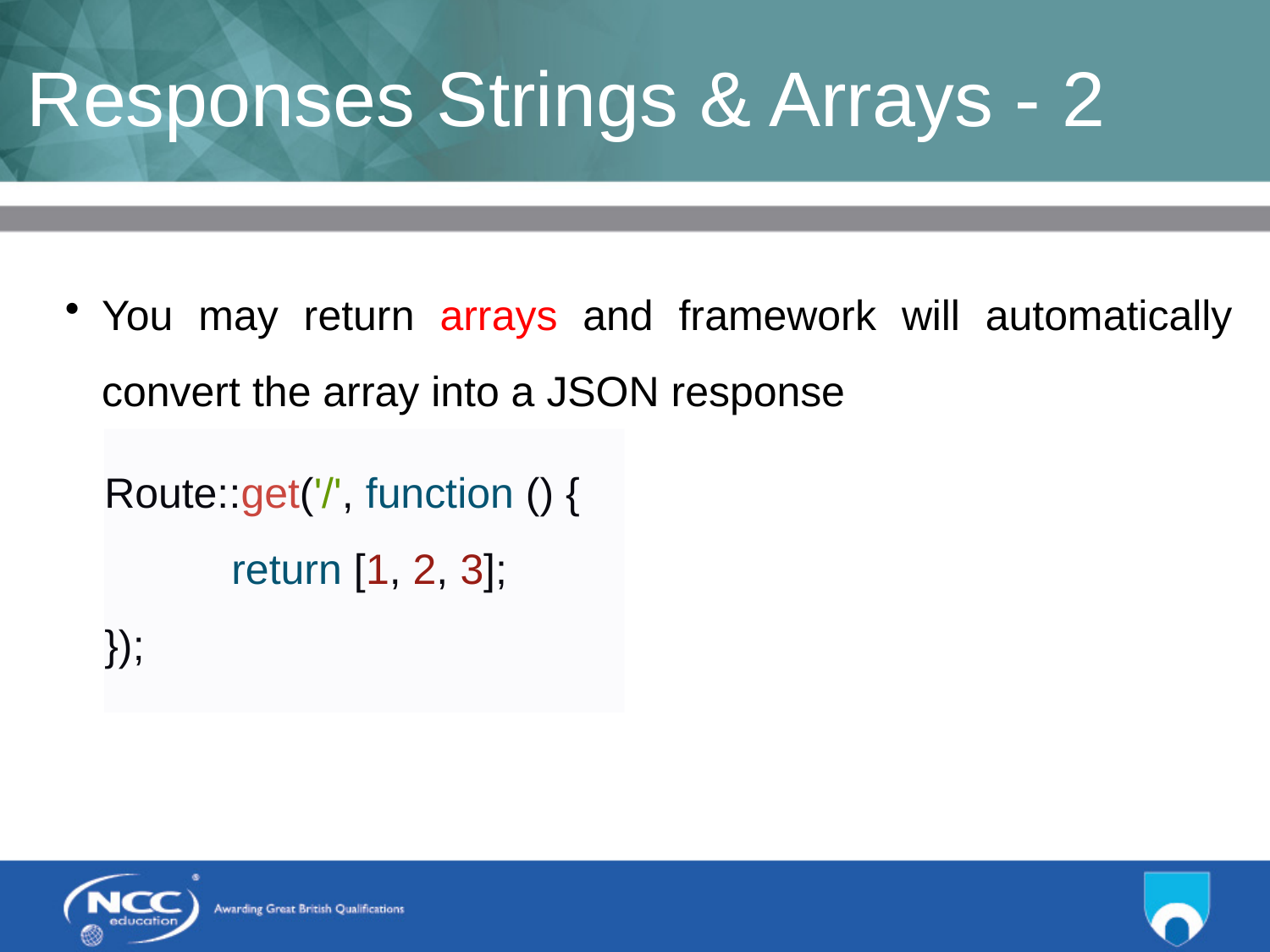

# Responses Strings & Arrays - 2
You may return arrays and framework will automatically convert the array into a JSON response

Route::get('/', function () {
	return [1, 2, 3];
});